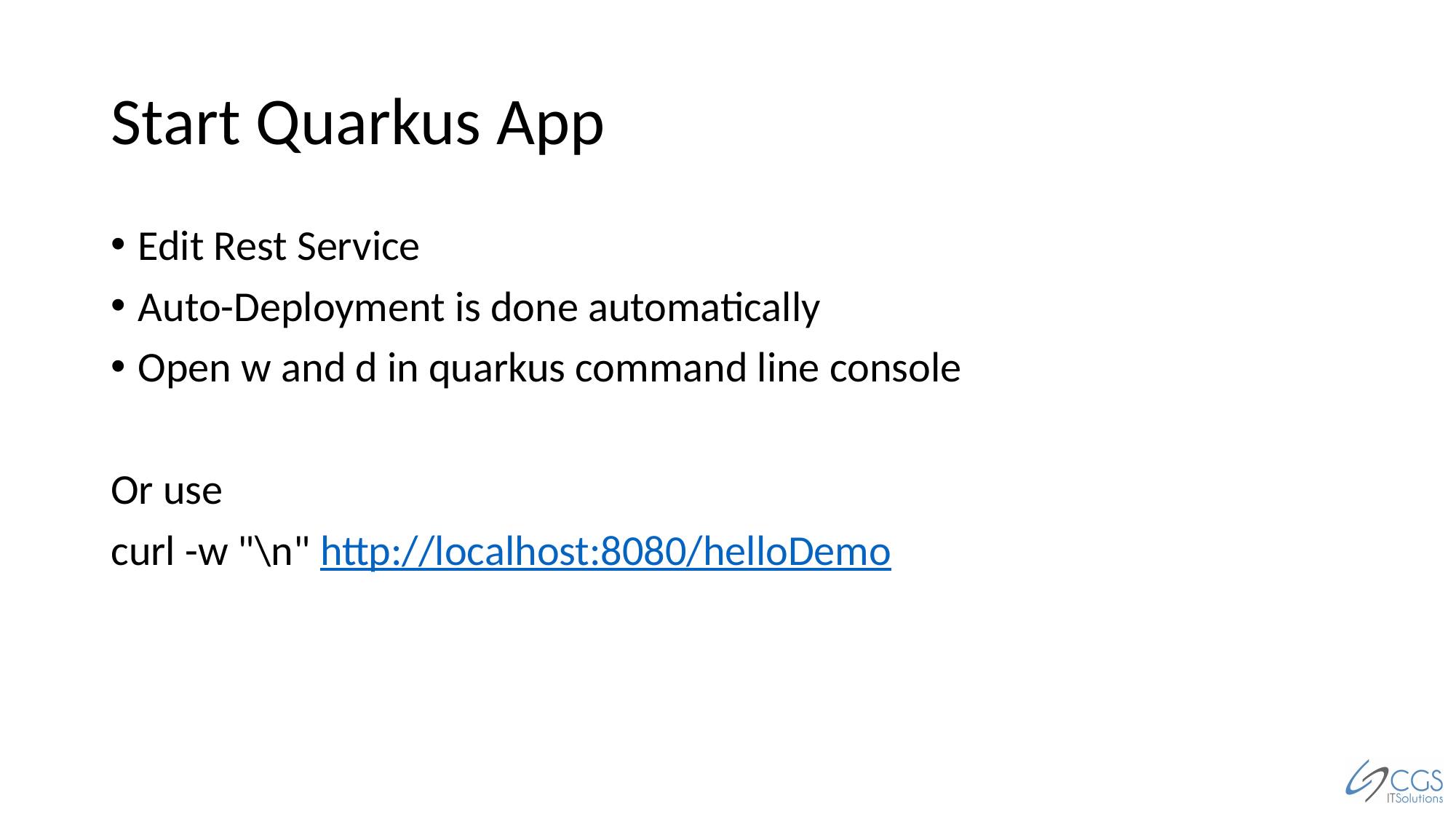

# Start Quarkus App
Edit Rest Service
Auto-Deployment is done automatically
Open w and d in quarkus command line console

Or use
curl -w "\n" http://localhost:8080/helloDemo